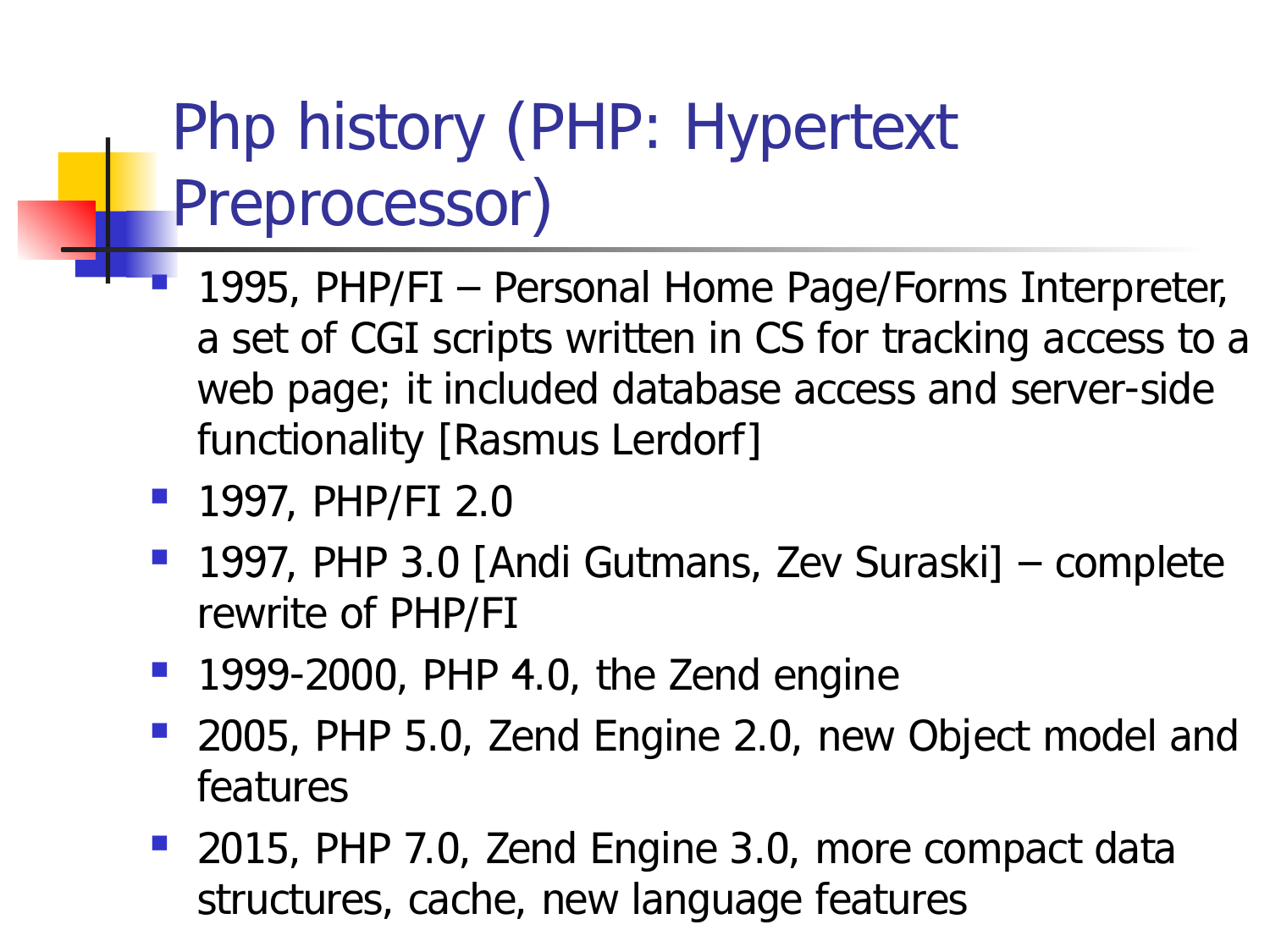

Php history (PHP: Hypertext Preprocessor)
1995, PHP/FI – Personal Home Page/Forms Interpreter, a set of CGI scripts written in CS for tracking access to a web page; it included database access and server-side functionality [Rasmus Lerdorf]
1997, PHP/FI 2.0
1997, PHP 3.0 [Andi Gutmans, Zev Suraski] – complete rewrite of PHP/FI
1999-2000, PHP 4.0, the Zend engine
2005, PHP 5.0, Zend Engine 2.0, new Object model and features
2015, PHP 7.0, Zend Engine 3.0, more compact data structures, cache, new language features